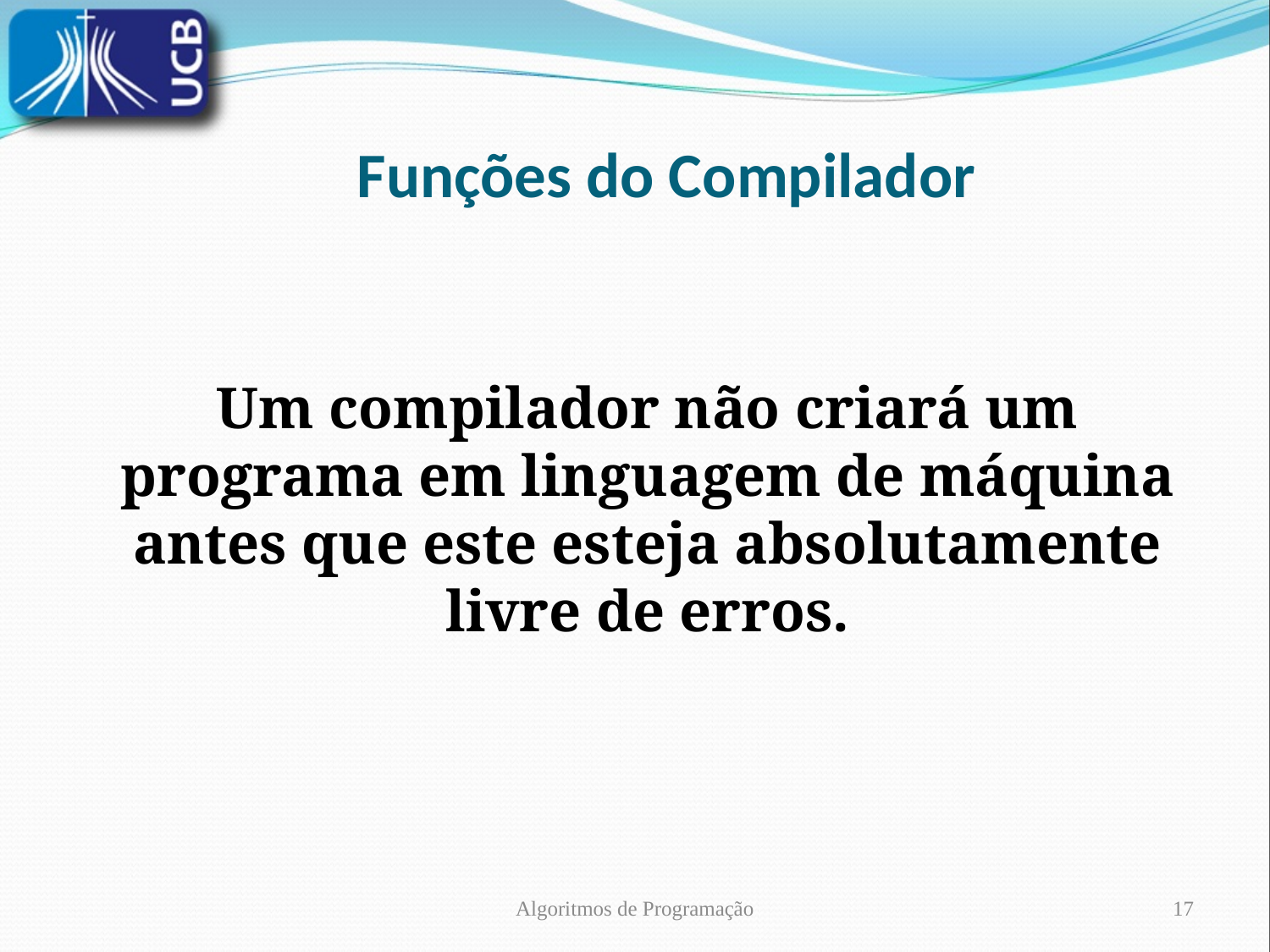

Funções do Compilador
Um compilador não criará um programa em linguagem de máquina antes que este esteja absolutamente livre de erros.
Algoritmos de Programação
17